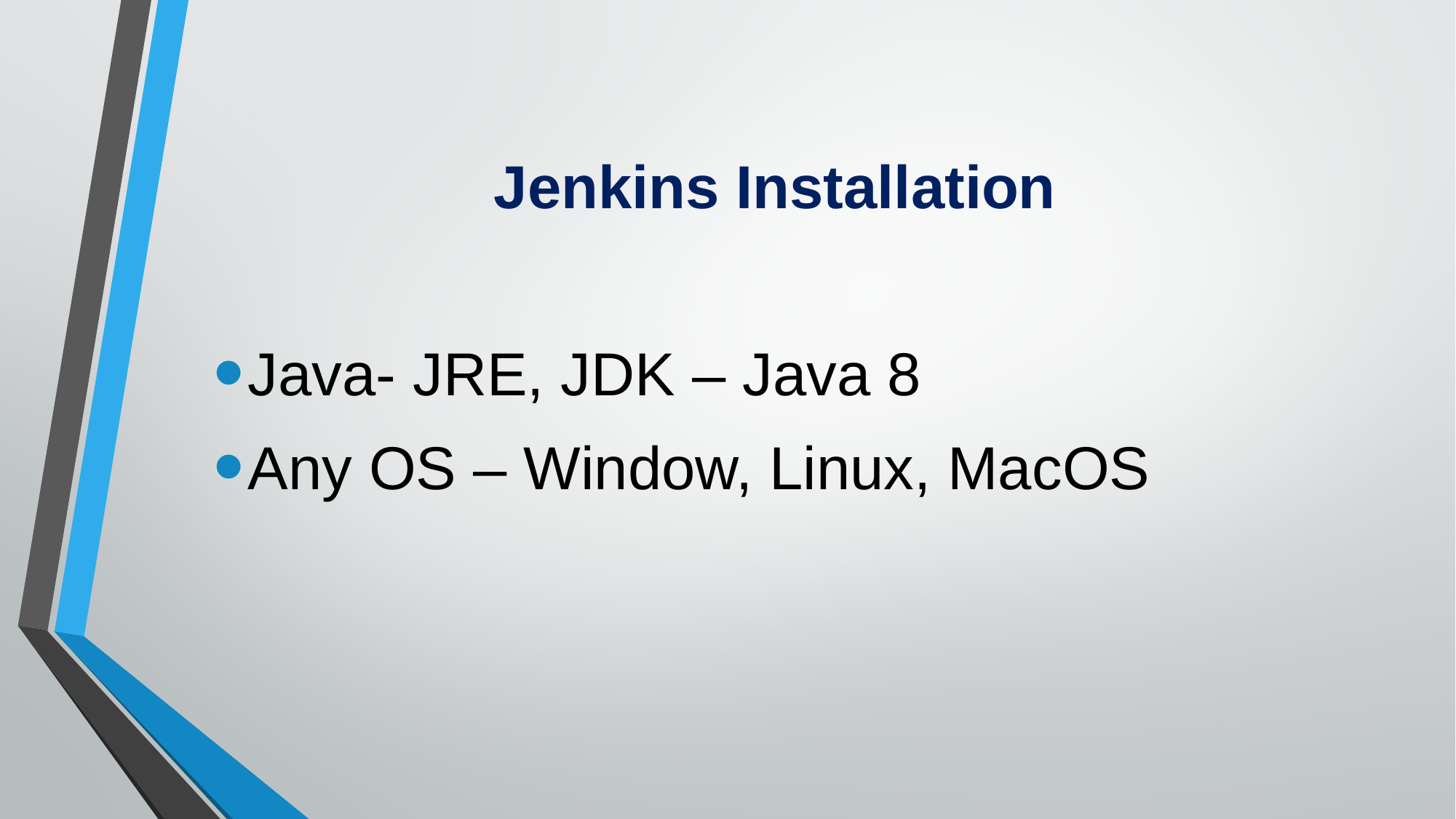

# Jenkins Installation
Java- JRE, JDK – Java 8
Any OS – Window, Linux, MacOS